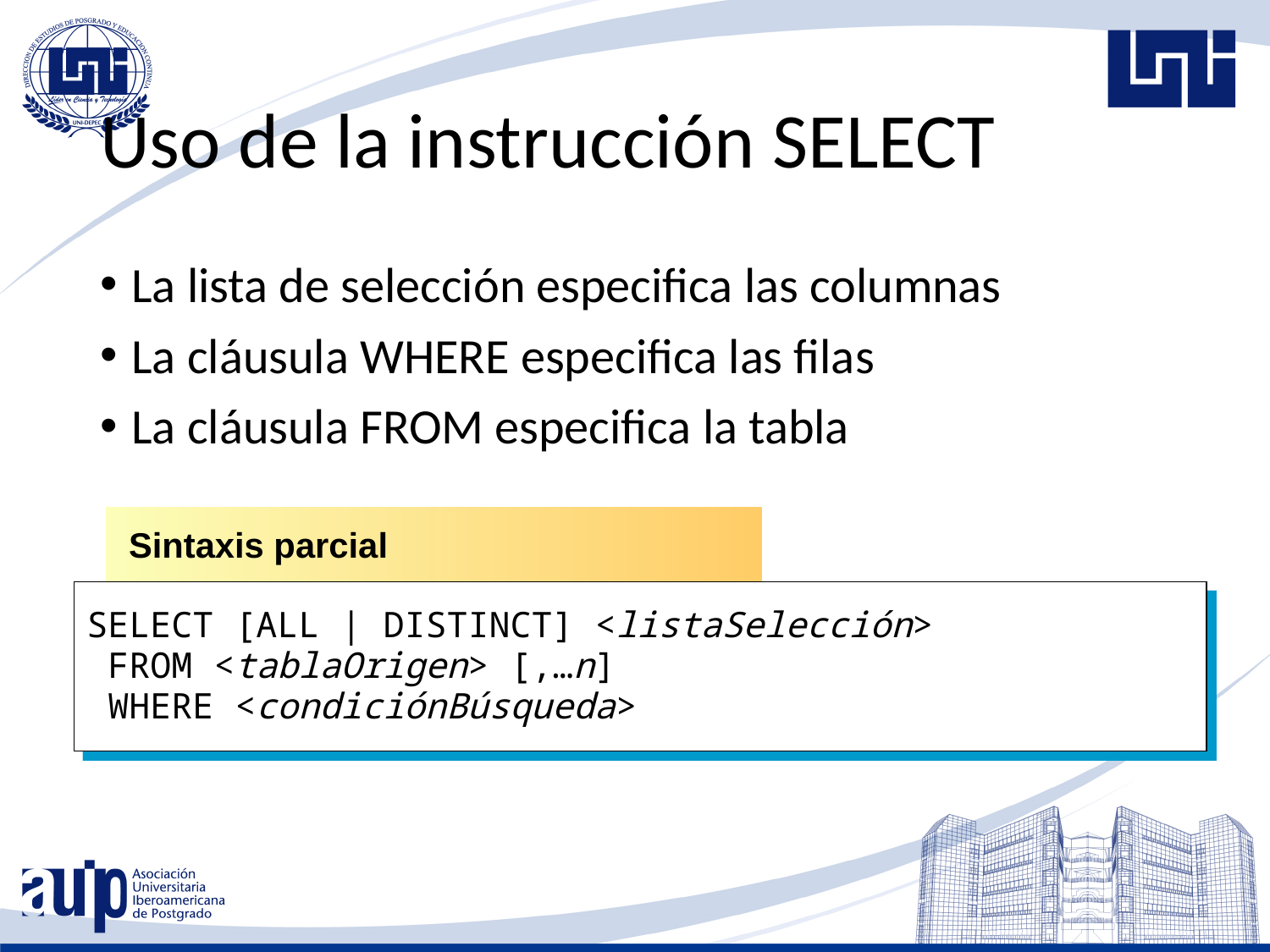

# Uso de la instrucción SELECT
La lista de selección especifica las columnas
La cláusula WHERE especifica las filas
La cláusula FROM especifica la tabla

Sintaxis parcial
SELECT [ALL | DISTINCT] <listaSelección>
 FROM <tablaOrigen> [,…n]
 WHERE <condiciónBúsqueda>